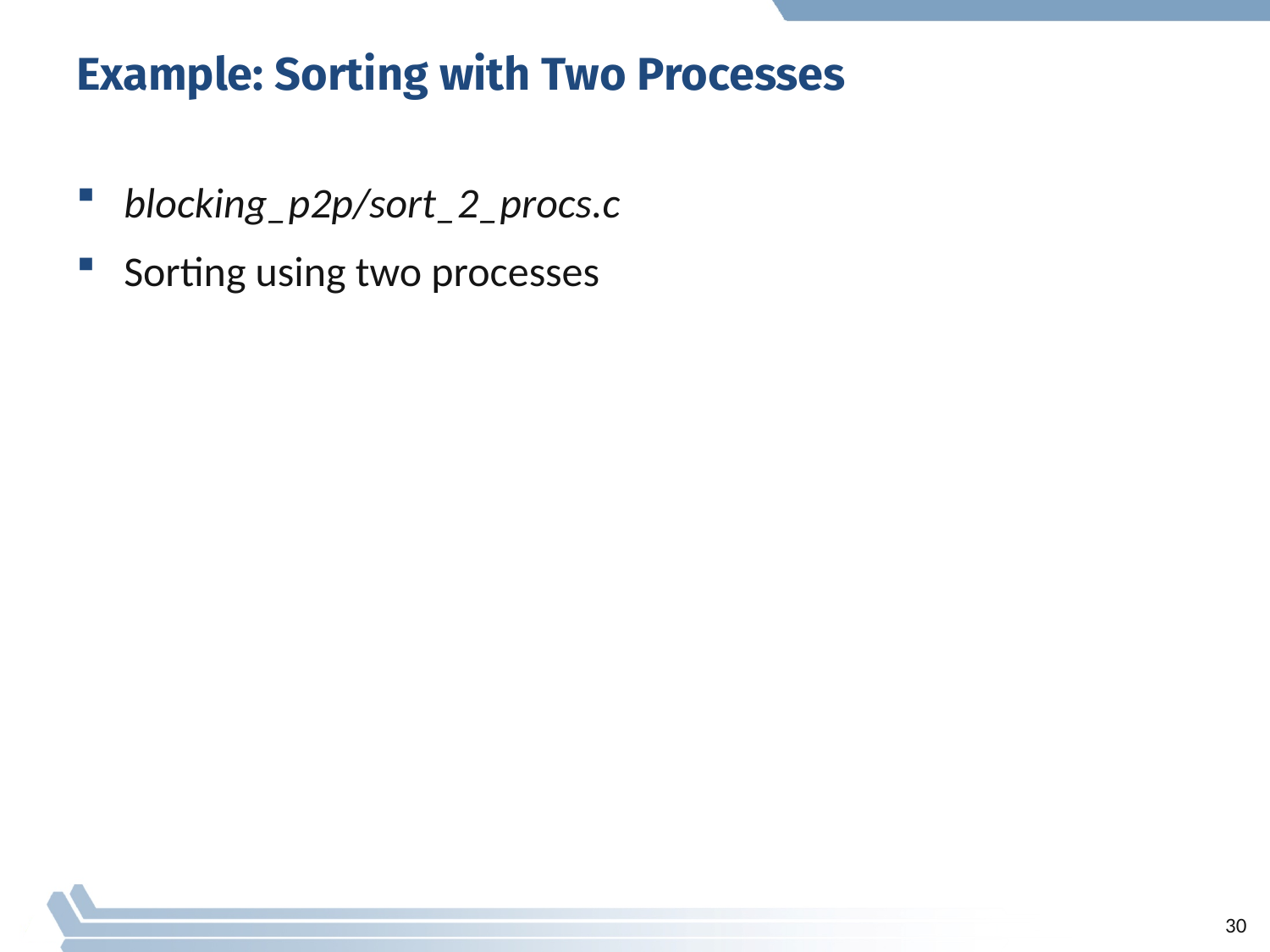

# Example: Sorting with Two Processes
blocking_p2p/sort_2_procs.c
Sorting using two processes
30